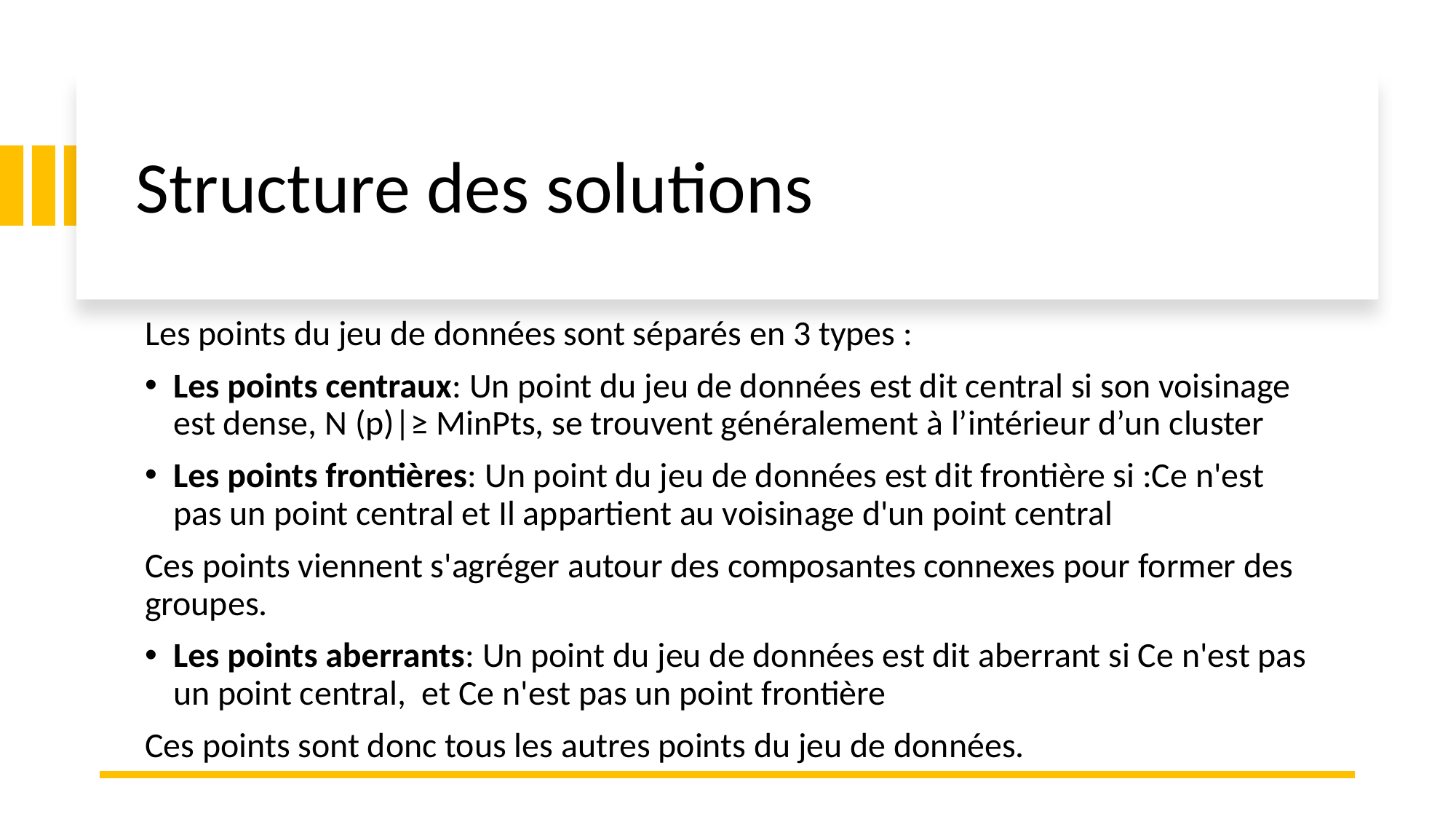

# Structure des solutions

Les points du jeu de données sont séparés en 3 types :
Les points centraux: Un point du jeu de données est dit central si son voisinage est dense, N (p)|≥ MinPts, se trouvent généralement à l’intérieur d’un cluster
Les points frontières: Un point du jeu de données est dit frontière si :Ce n'est pas un point central et Il appartient au voisinage d'un point central
Ces points viennent s'agréger autour des composantes connexes pour former des groupes.
Les points aberrants: Un point du jeu de données est dit aberrant si Ce n'est pas un point central,  et Ce n'est pas un point frontière
Ces points sont donc tous les autres points du jeu de données.